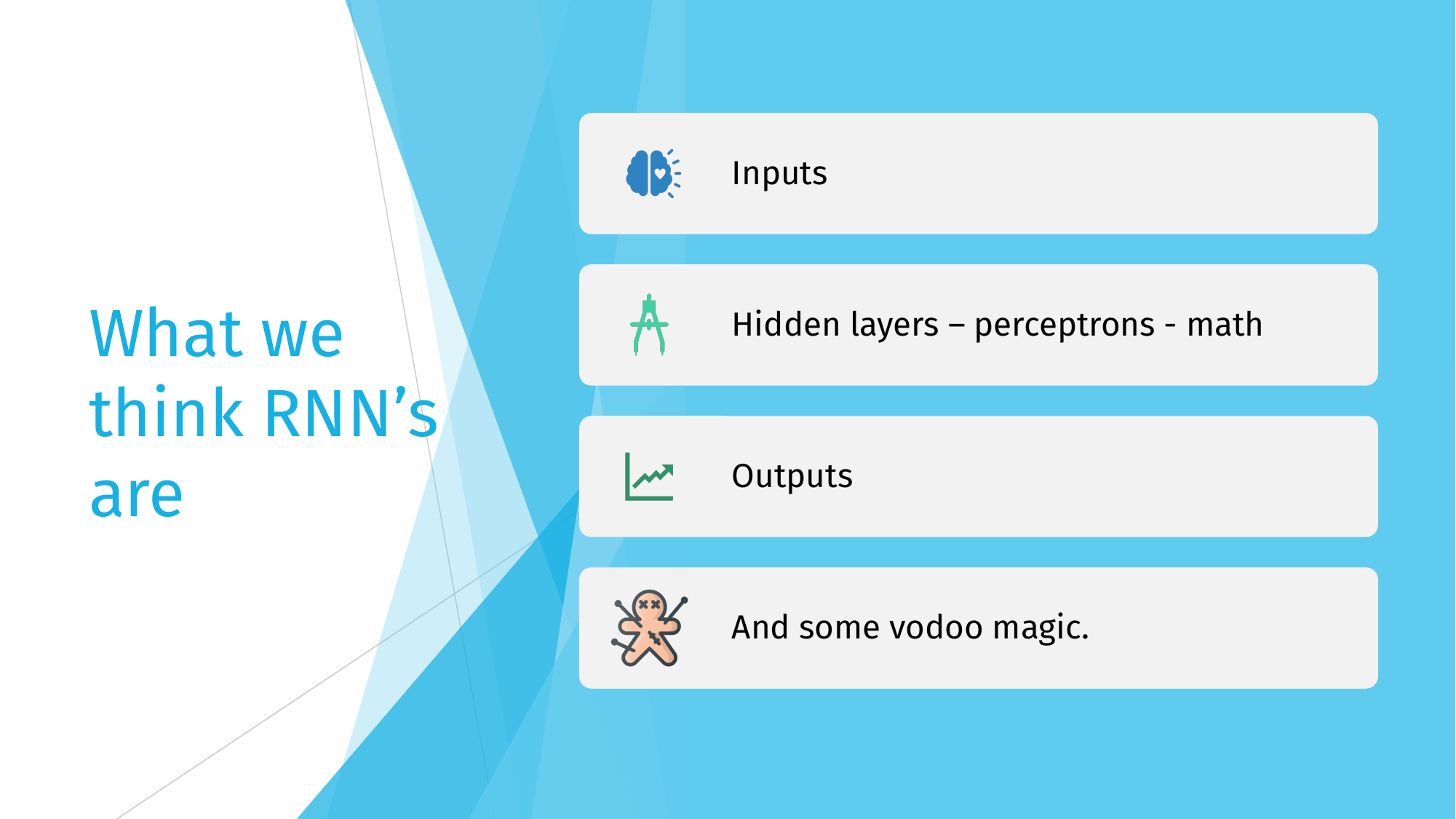

Inputs

Hidden layers – perceptrons - math

Outputs

And some vodoo magic.

# What we think RNN’s are